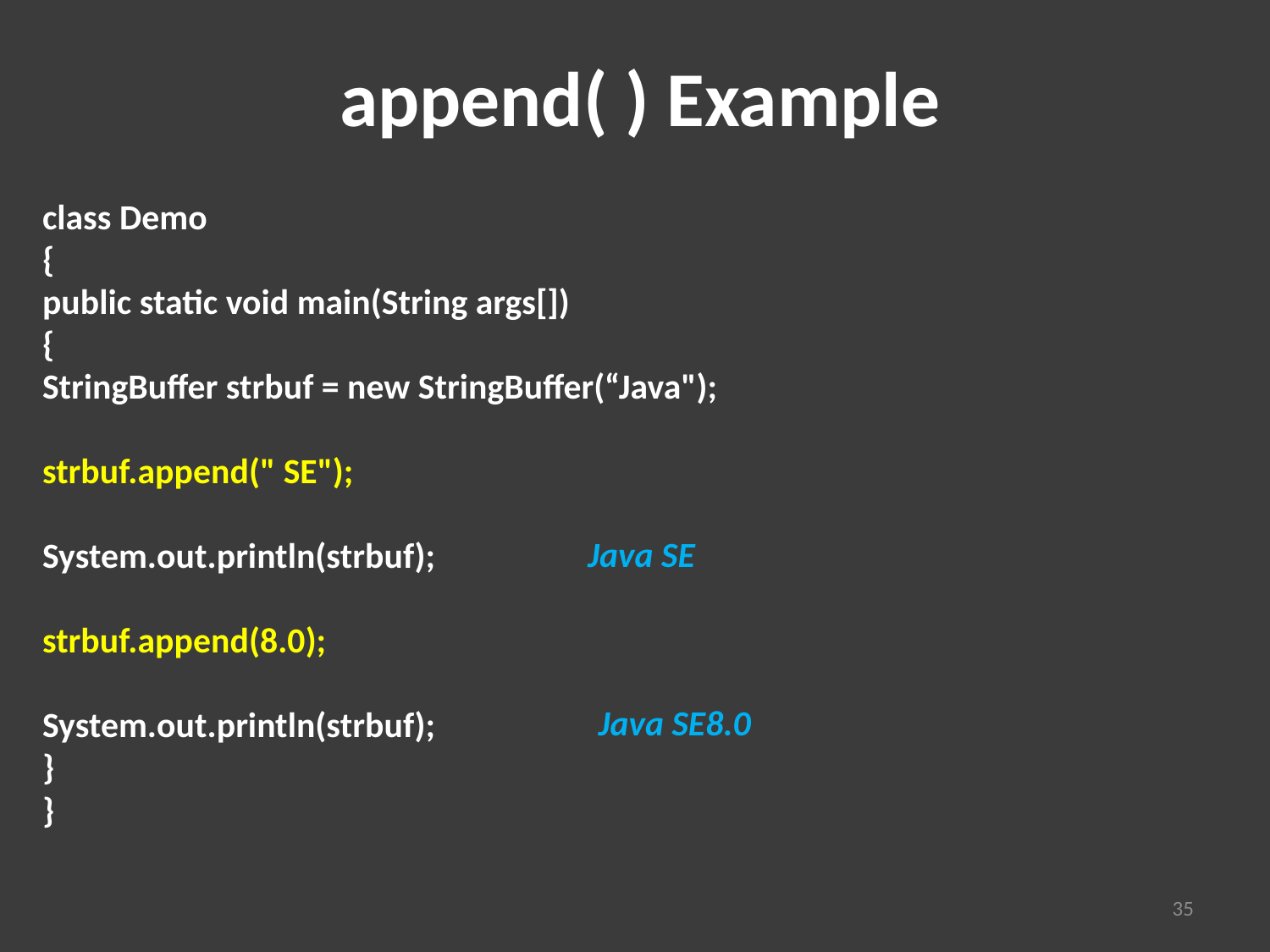

# append( ) Example
class Demo
{
public static void main(String args[])
{
StringBuffer strbuf = new StringBuffer(“Java");

strbuf.append(" SE");

System.out.println(strbuf);

strbuf.append(8.0);

System.out.println(strbuf);
}
}
Java SE
Java SE8.0
35